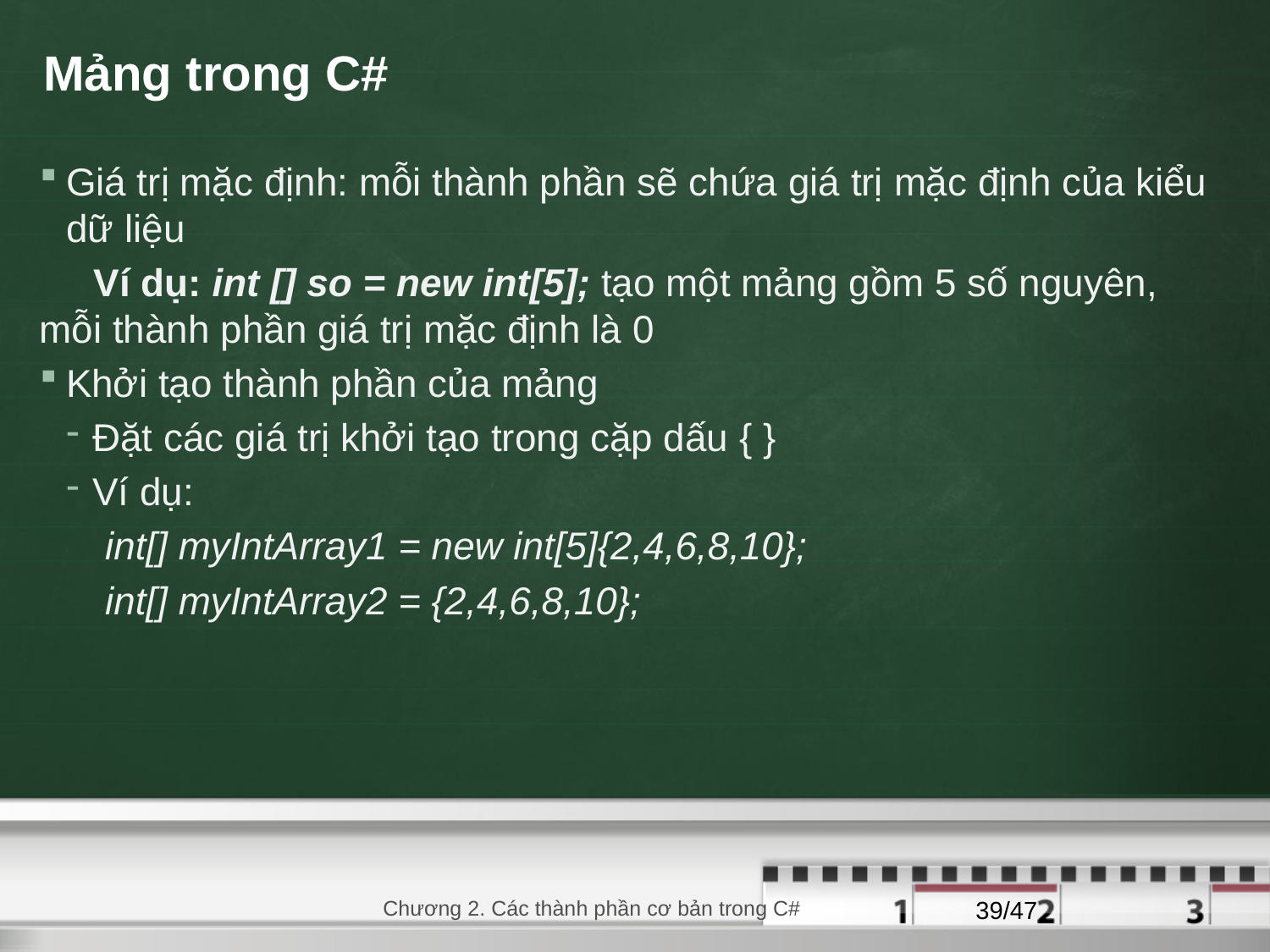

# Mảng trong C#
Giá trị mặc định: mỗi thành phần sẽ chứa giá trị mặc định của kiểu dữ liệu
     Ví dụ: int [] so = new int[5]; tạo một mảng gồm 5 số nguyên, mỗi thành phần giá trị mặc định là 0
Khởi tạo thành phần của mảng
Đặt các giá trị khởi tạo trong cặp dấu { }
Ví dụ:
int[] myIntArray1 = new int[5]{2,4,6,8,10};
int[] myIntArray2 = {2,4,6,8,10};

29/08/2020
Chương 2. Các thành phần cơ bản trong C#
39/47